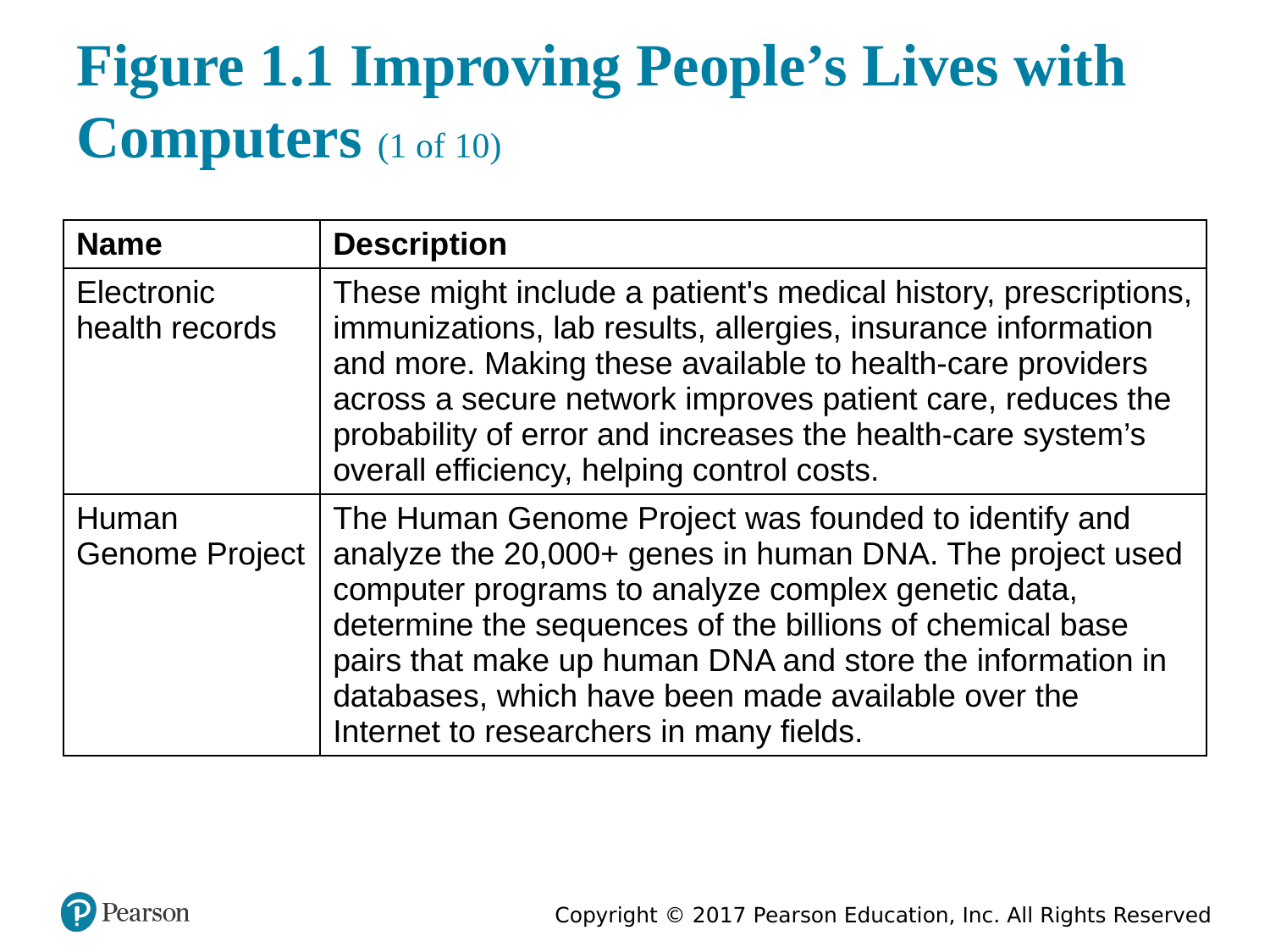

# Figure 1.1 Improving People’s Lives with Computers (1 of 10)
| Name | Description |
| --- | --- |
| Electronic health records | These might include a patient's medical history, prescriptions, immunizations, lab results, allergies, insurance information and more. Making these available to health-care providers across a secure network improves patient care, reduces the probability of error and increases the health-care system’s overall efficiency, helping control costs. |
| Human Genome Project | The Human Genome Project was founded to identify and analyze the 20,000+ genes in human D N A. The project used computer programs to analyze complex genetic data, determine the sequences of the billions of chemical base pairs that make up human D N A and store the information in databases, which have been made available over the Internet to researchers in many fields. |